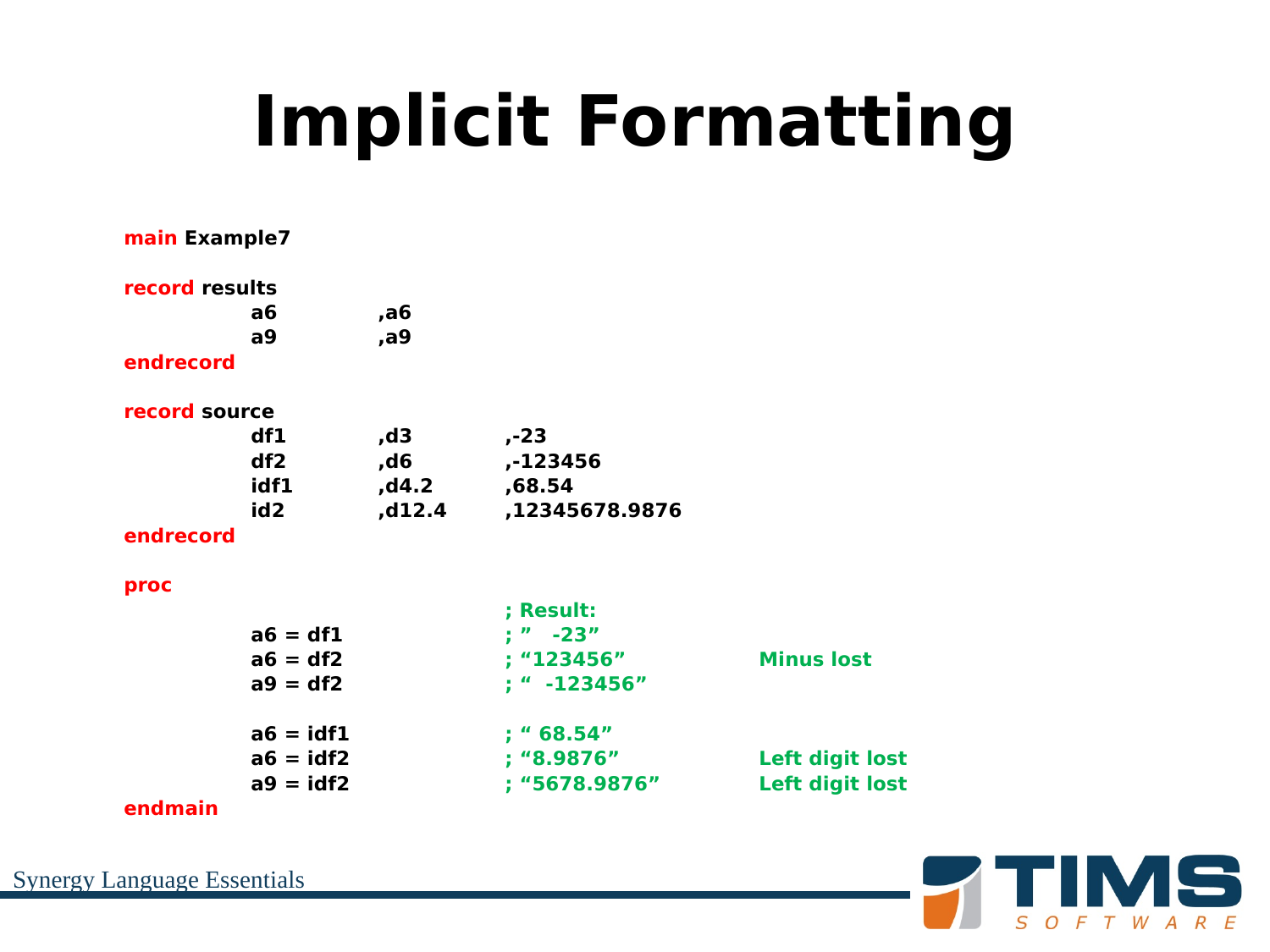

# Implicit Formatting
	main Example7

	record results
		a6	,a6
		a9	,a9
	endrecord

	record source
		df1	,d3	,-23
		df2	,d6	,-123456
		idf1	,d4.2	,68.54
		id2	,d12.4	,12345678.9876
	endrecord

	proc
				; Result:
		a6 = df1		; ”   -23”
		a6 = df2		; “123456”		Minus lost
		a9 = df2		; “  -123456”

		a6 = idf1		; “ 68.54”
		a6 = idf2		; “8.9876”		Left digit lost
		a9 = idf2		; “5678.9876”	Left digit lost
	endmain
Synergy Language Essentials